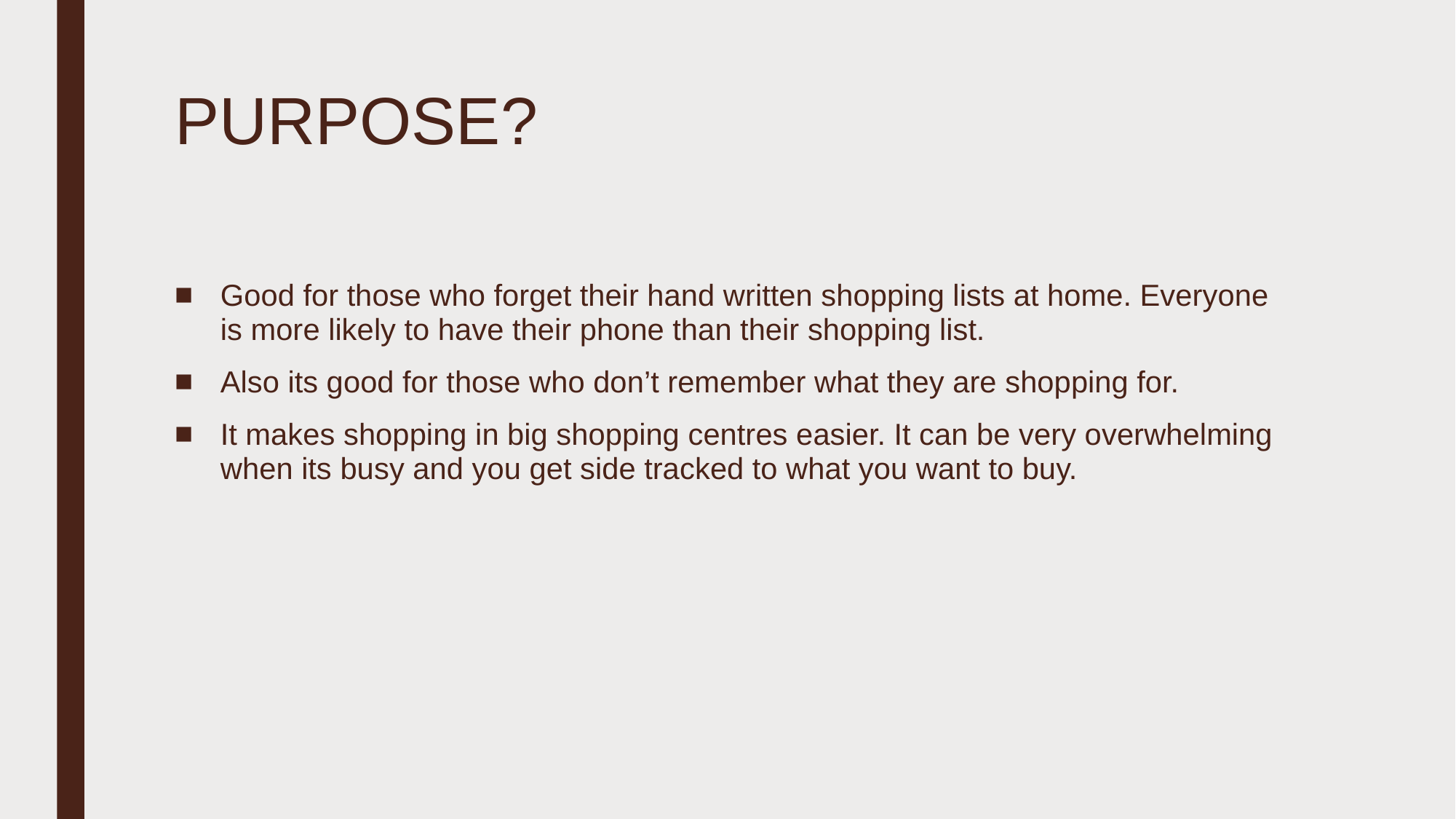

# PURPOSE?
Good for those who forget their hand written shopping lists at home. Everyone is more likely to have their phone than their shopping list.
Also its good for those who don’t remember what they are shopping for.
It makes shopping in big shopping centres easier. It can be very overwhelming when its busy and you get side tracked to what you want to buy.